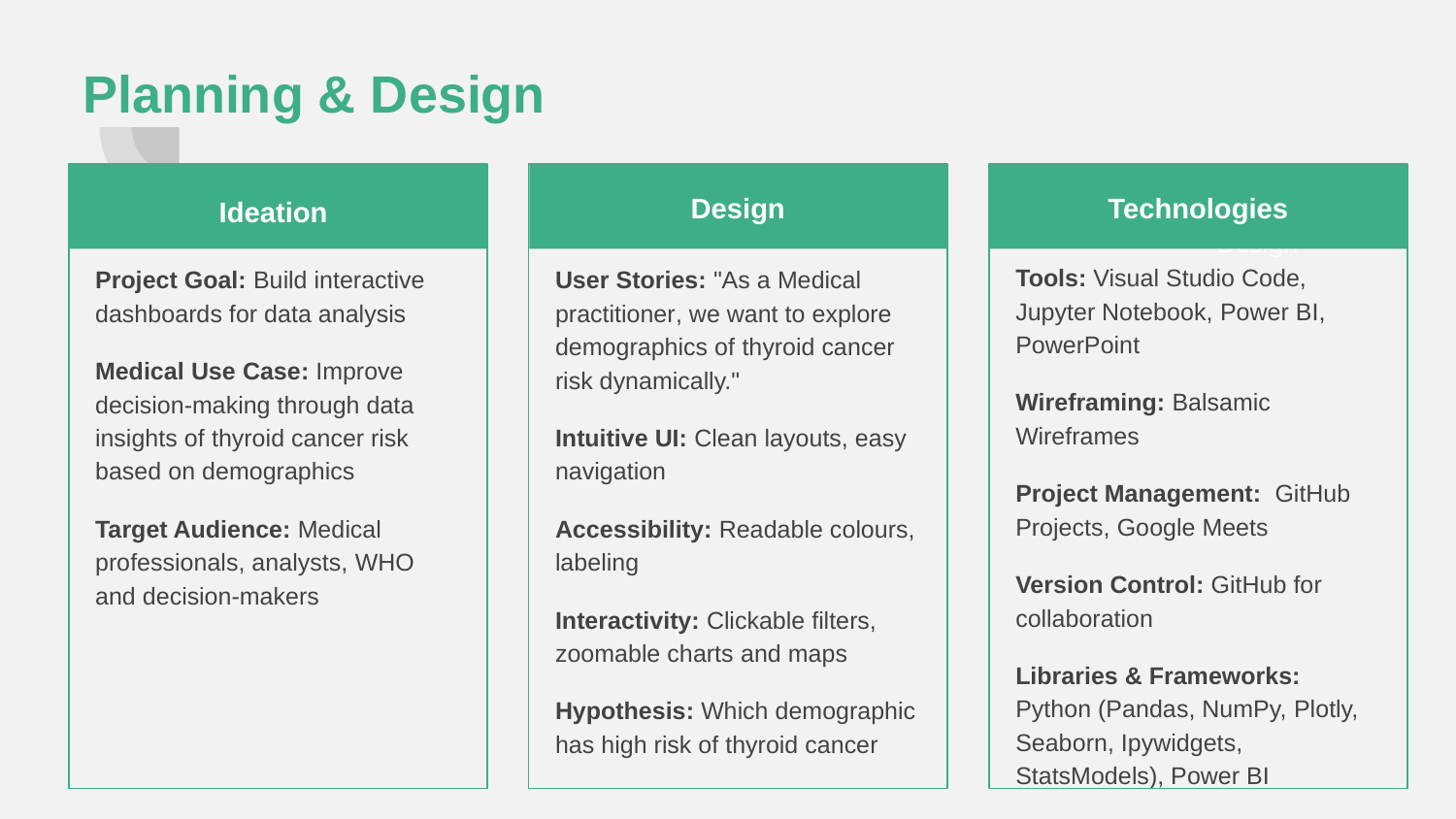

# Planning & Design

Design
Technologies
Ideation
Design
Tools: Visual Studio Code, Jupyter Notebook, Power BI, PowerPoint
Wireframing: Balsamic Wireframes
Project Management:  GitHub Projects, Google Meets
Version Control: GitHub for collaboration
Libraries & Frameworks: Python (Pandas, NumPy, Plotly, Seaborn, Ipywidgets, StatsModels), Power BI
Project Goal: Build interactive dashboards for data analysis
Medical Use Case: Improve decision-making through data insights of thyroid cancer risk based on demographics
Target Audience: Medical professionals, analysts, WHO and decision-makers
User Stories: "As a Medical practitioner, we want to explore demographics of thyroid cancer risk dynamically."
Intuitive UI: Clean layouts, easy navigation
Accessibility: Readable colours, labeling
Interactivity: Clickable filters, zoomable charts and maps
Hypothesis: Which demographic has high risk of thyroid cancer